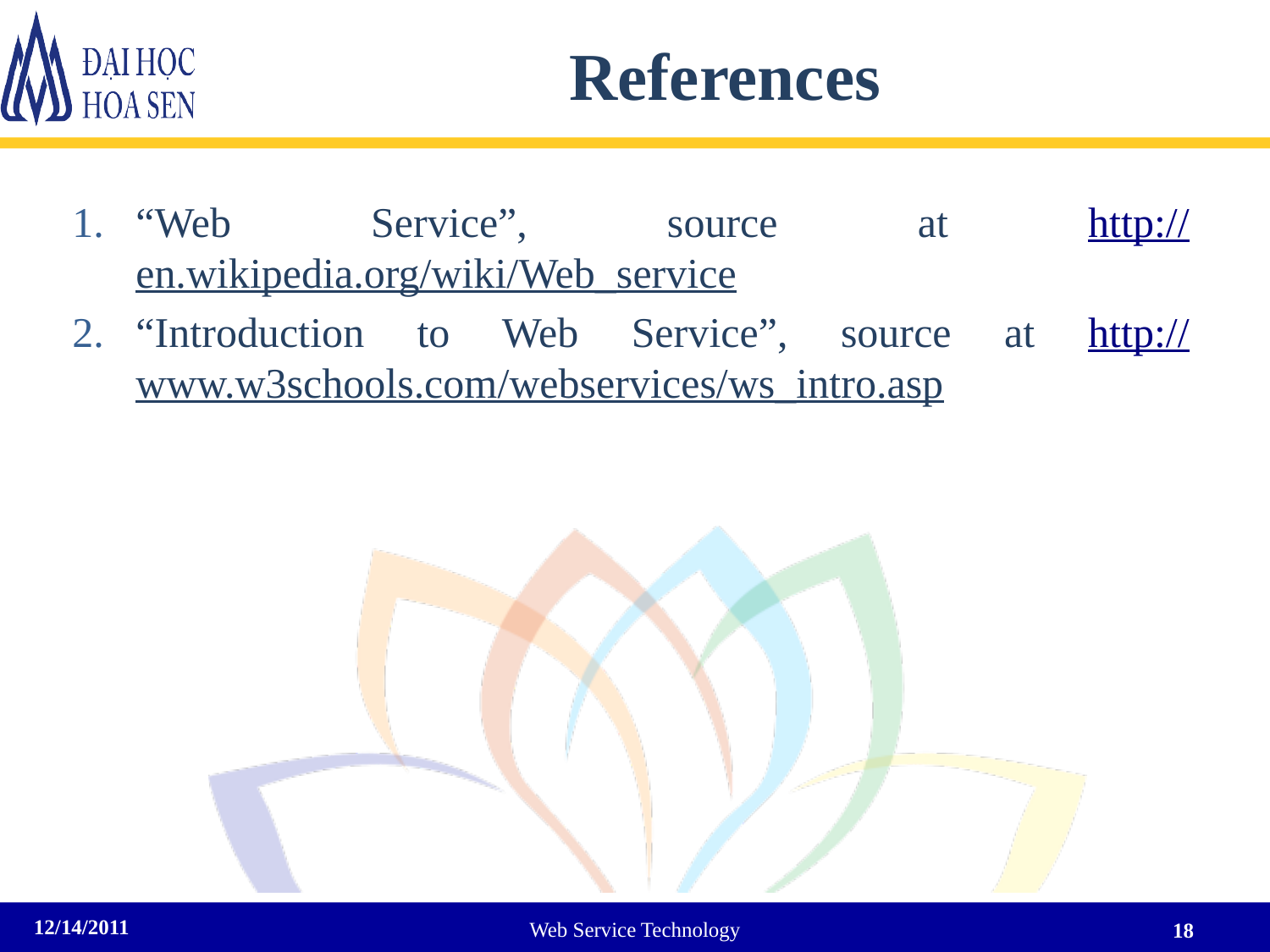

# References
“Web Service”, source at http://en.wikipedia.org/wiki/Web_service
“Introduction to Web Service”, source at http://www.w3schools.com/webservices/ws_intro.asp
12/14/2011
Web Service Technology
18